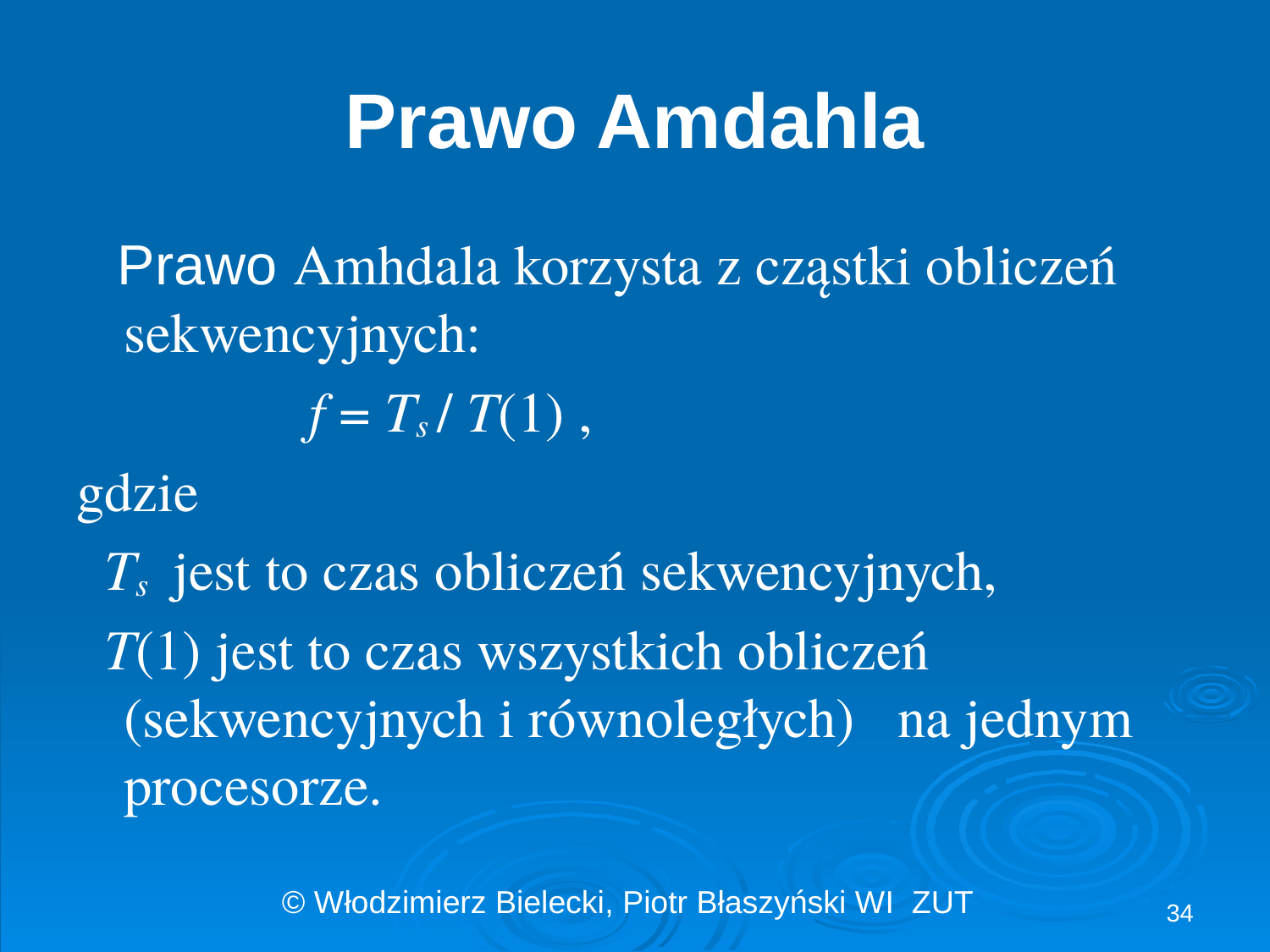

# Prawo Amdahla
   Prawo Amhdala korzysta z cząstki obliczeń sekwencyjnych:
                f = Ts / T(1) ,
gdzie
  Ts   jest to czas obliczeń sekwencyjnych,
  T(1) jest to czas wszystkich obliczeń (sekwencyjnych i równoległych)   na jednym procesorze.

34
© Włodzimierz Bielecki, Piotr Błaszyński WI  ZUT